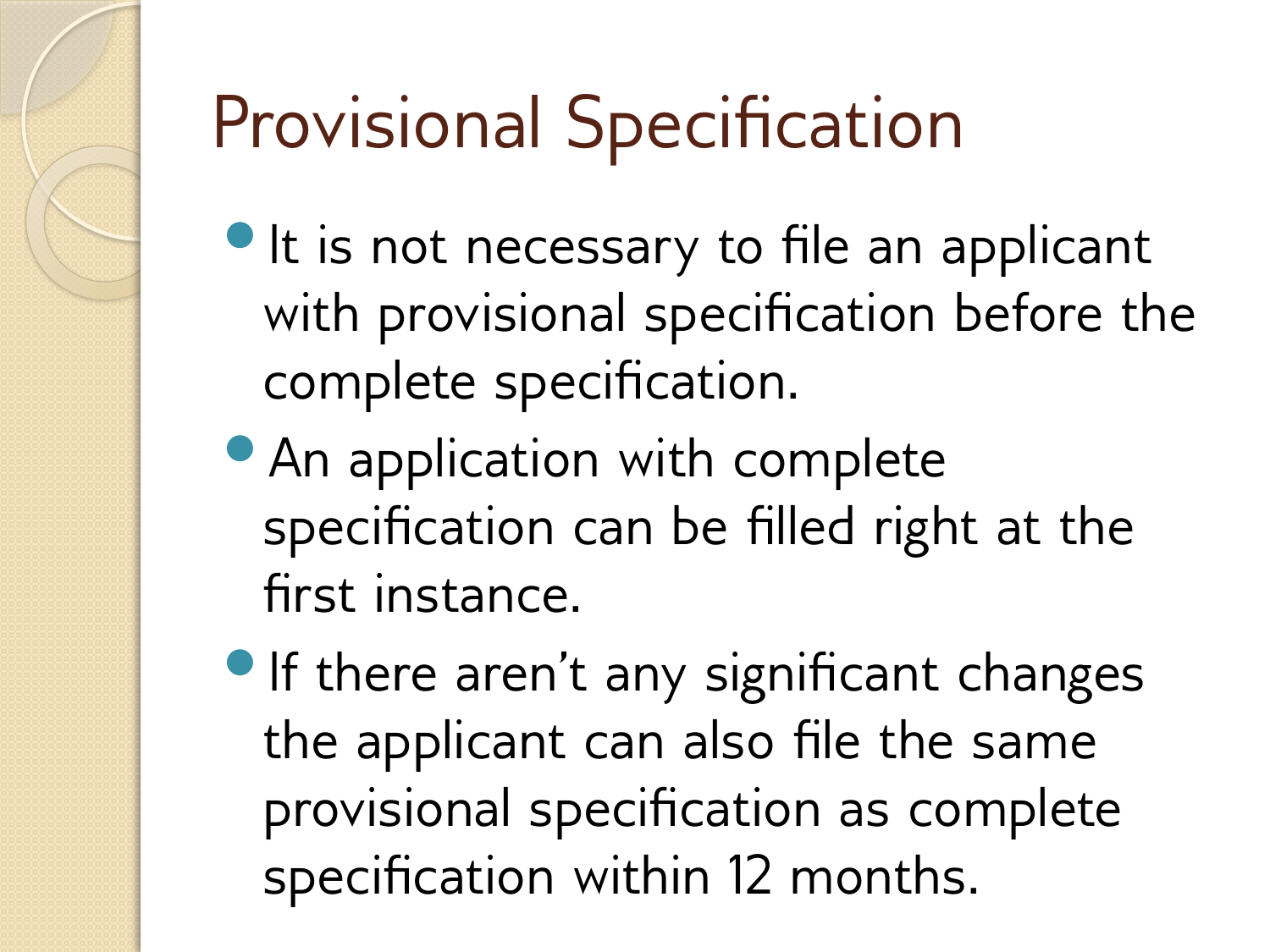

# Provisional Specification
It is not necessary to file an applicant with provisional specification before the complete specification.
An application with complete specification can be filled right at the first instance.
If there aren’t any significant changes the applicant can also file the same provisional specification as complete specification within 12 months.